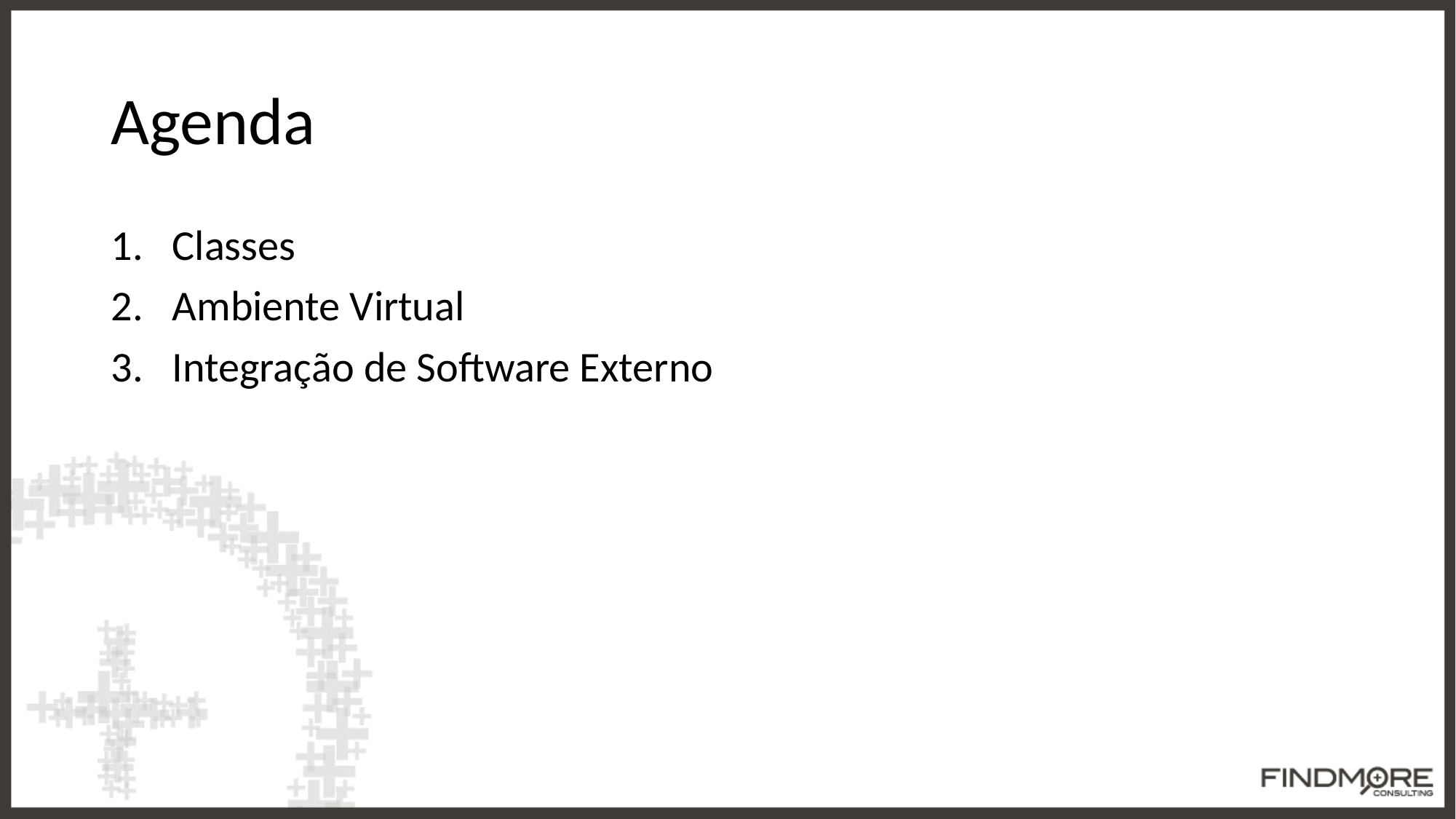

# Agenda
Classes
Ambiente Virtual
Integração de Software Externo